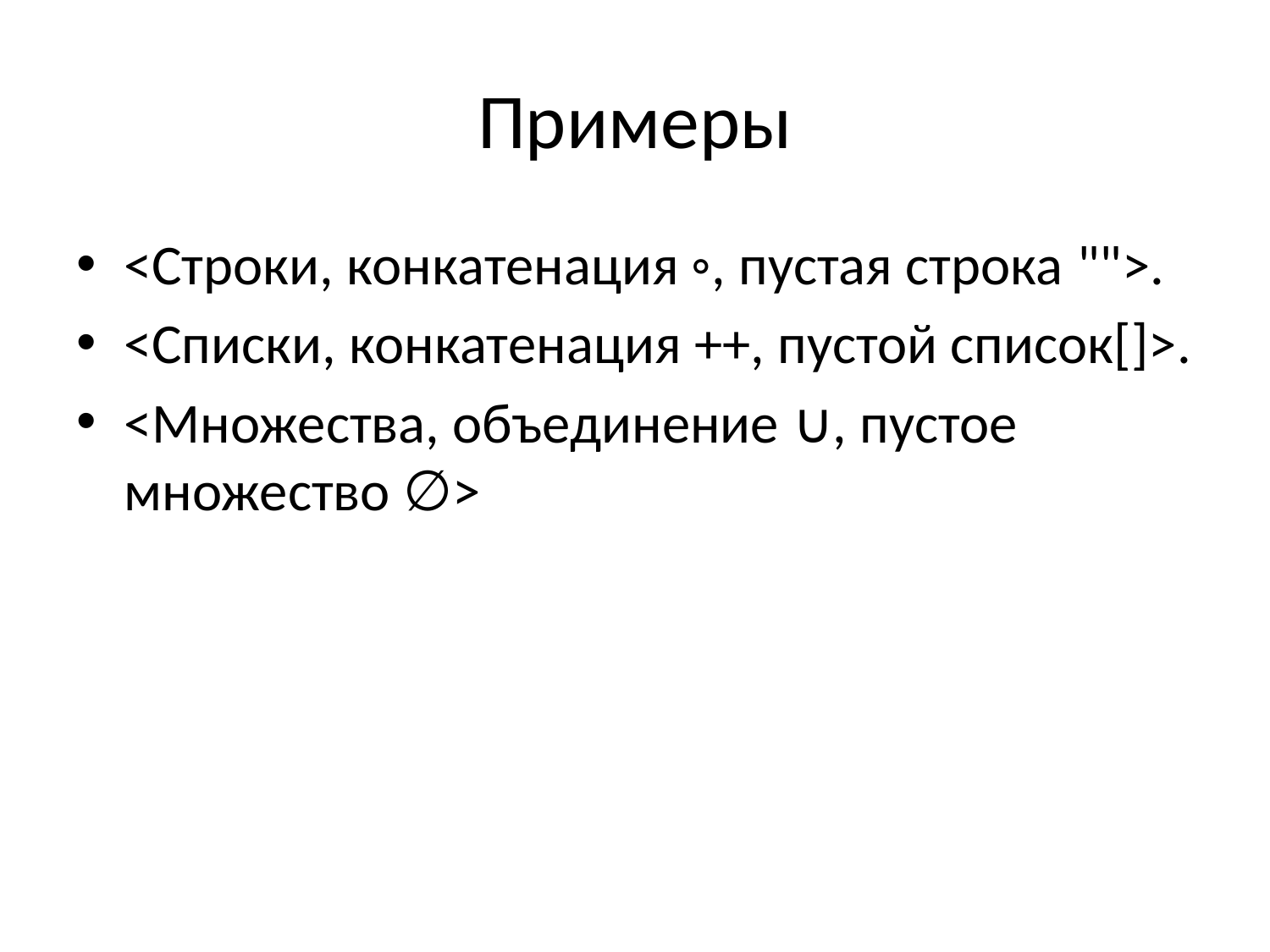

# Примеры
<Строки, конкатенация ◦, пустая строка "">.
<Списки, конкатенация ++, пустой список[]>.
<Множества, объединение ∪, пустое множество ∅>